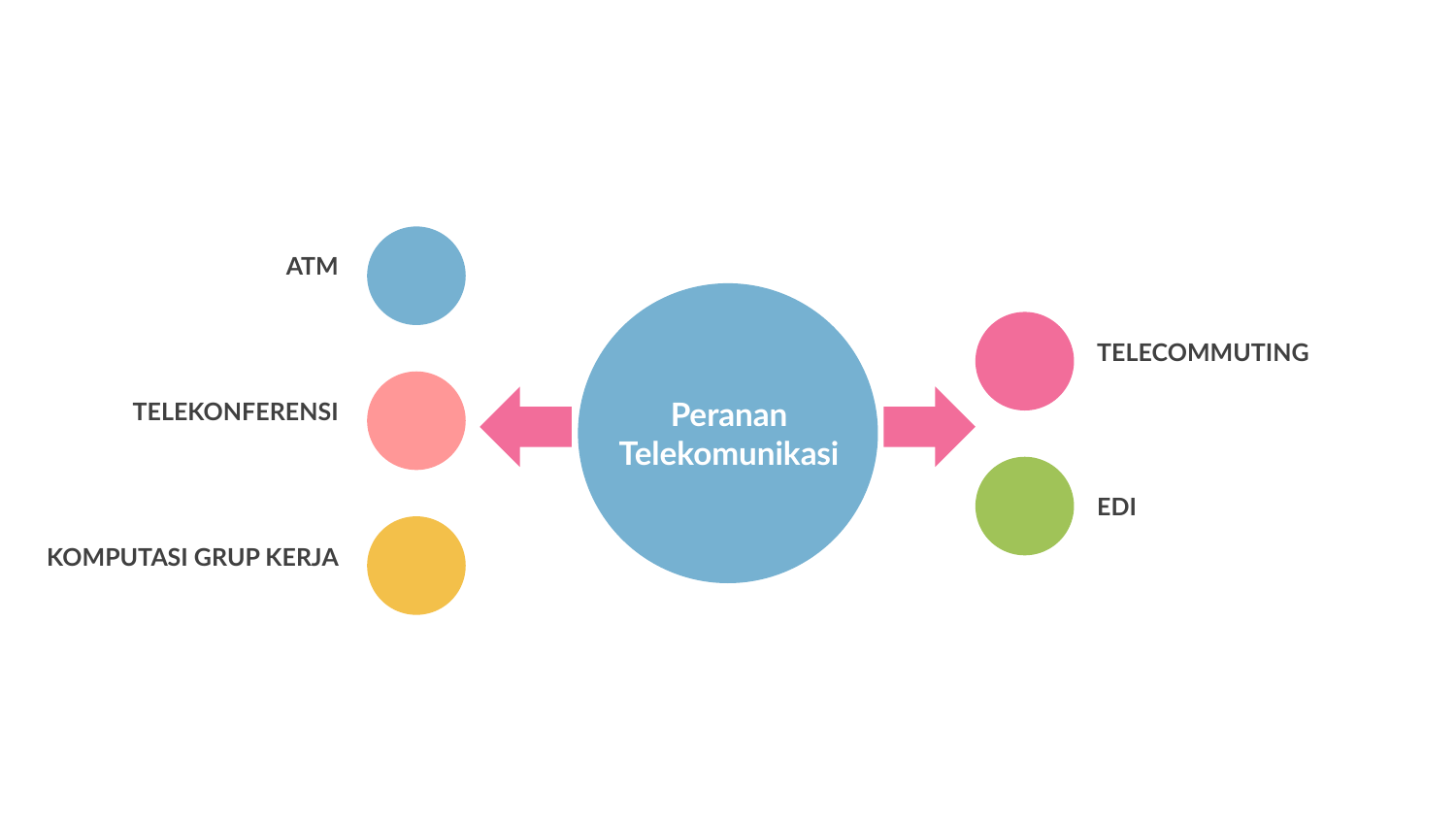

ATM

TELECOMMUTING

# Peranan Telekomunikasi

TELEKONFERENSI

EDI

KOMPUTASI GRUP KERJA